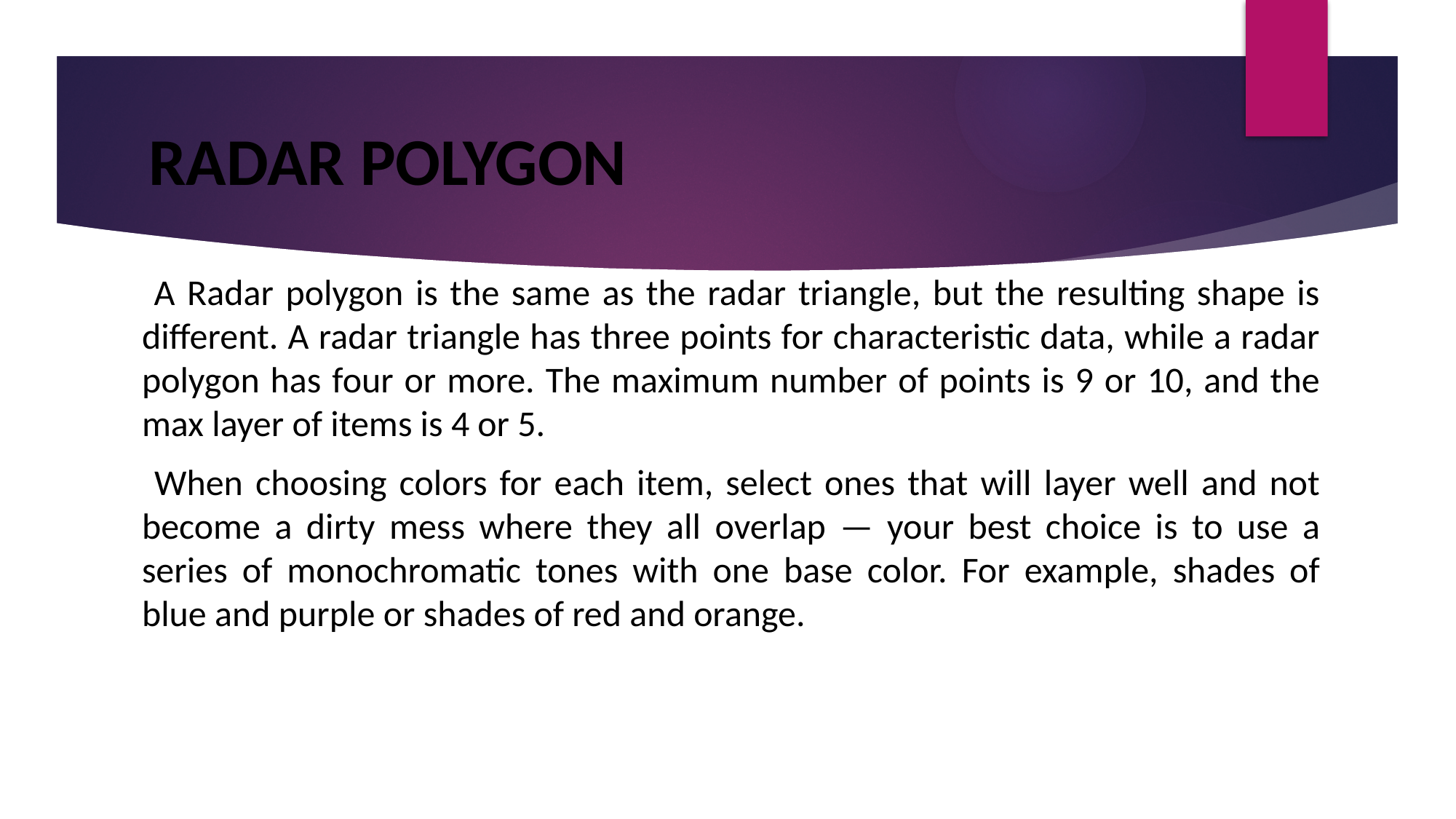

# RADAR POLYGON
 A Radar polygon is the same as the radar triangle, but the resulting shape is different. A radar triangle has three points for characteristic data, while a radar polygon has four or more. The maximum number of points is 9 or 10, and the max layer of items is 4 or 5.
 When choosing colors for each item, select ones that will layer well and not become a dirty mess where they all overlap — your best choice is to use a series of monochromatic tones with one base color. For example, shades of blue and purple or shades of red and orange.